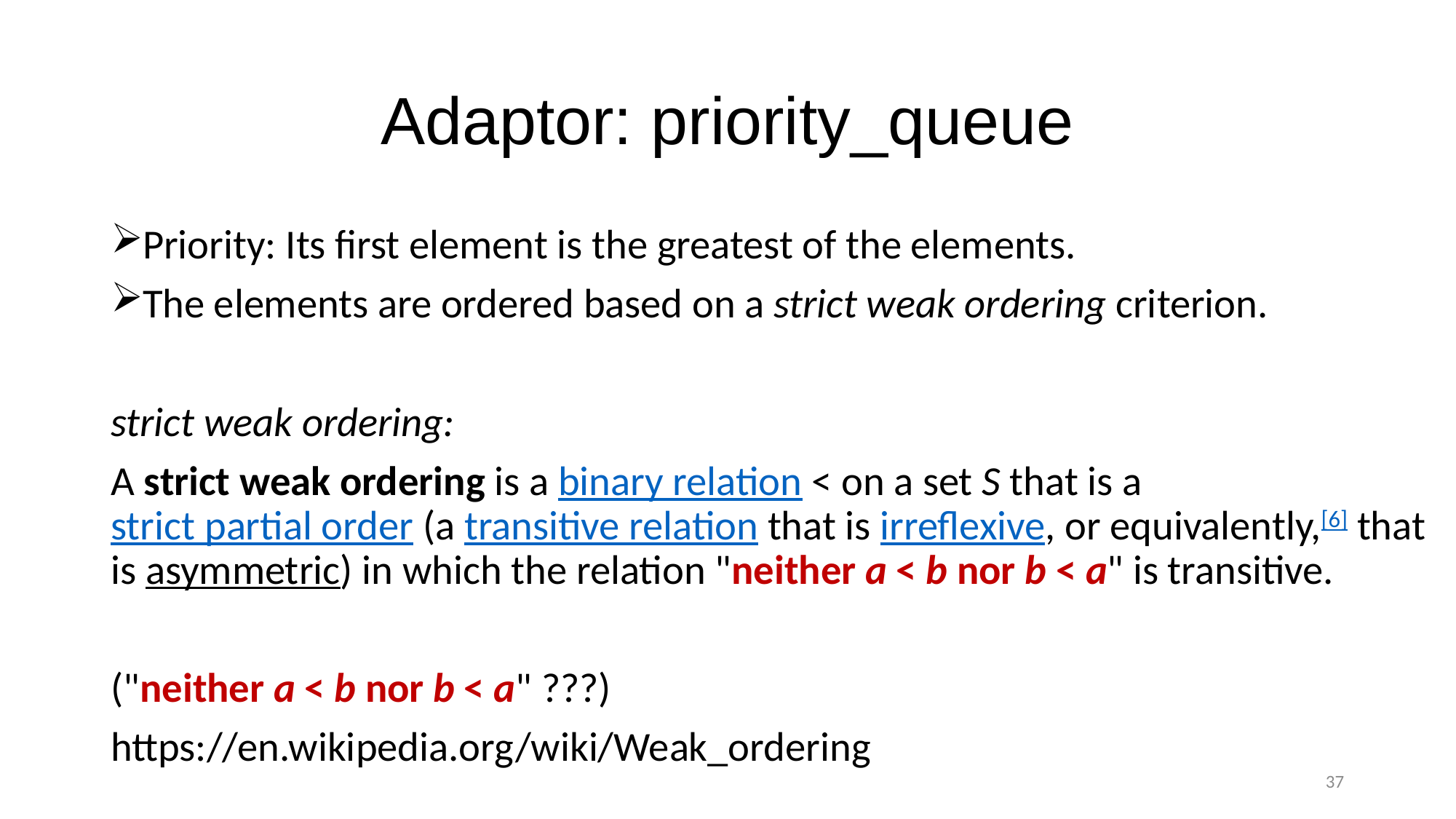

# Adaptor: priority_queue
Priority: Its first element is the greatest of the elements.
The elements are ordered based on a strict weak ordering criterion.

strict weak ordering:
A strict weak ordering is a binary relation < on a set S that is a strict partial order (a transitive relation that is irreflexive, or equivalently,[6] that is asymmetric) in which the relation "neither a < b nor b < a" is transitive.

("neither a < b nor b < a" ???)
https://en.wikipedia.org/wiki/Weak_ordering
37